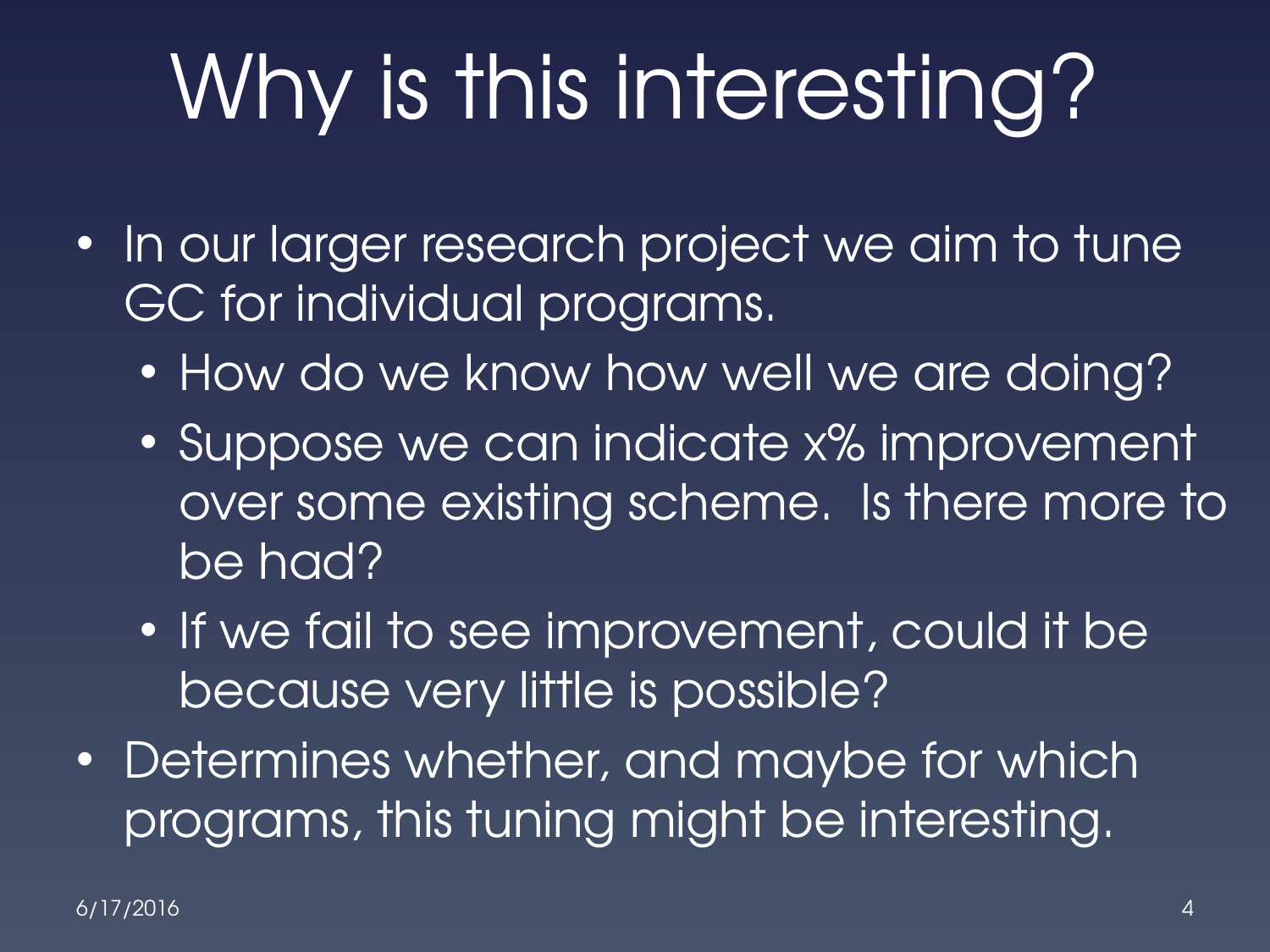

# Why is this interesting?
In our larger research project we aim to tune GC for individual programs.
How do we know how well we are doing?
Suppose we can indicate x% improvement over some existing scheme.  Is there more to be had?
If we fail to see improvement, could it be because very little is possible?
Determines whether, and maybe for which programs, this tuning might be interesting.
6/17/2016
4